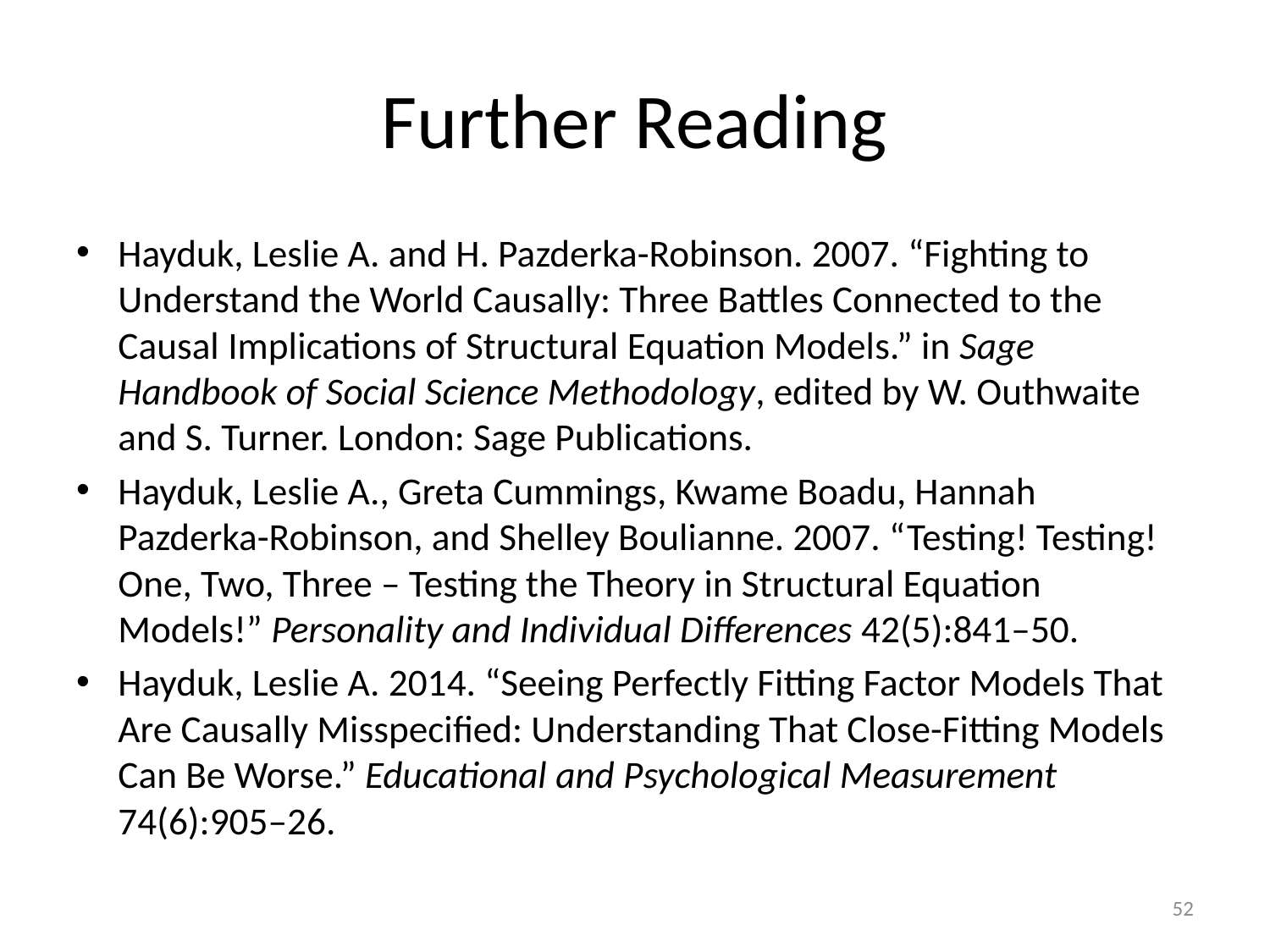

# Further Reading
Hayduk, Leslie A. and H. Pazderka-Robinson. 2007. “Fighting to Understand the World Causally: Three Battles Connected to the Causal Implications of Structural Equation Models.” in Sage Handbook of Social Science Methodology, edited by W. Outhwaite and S. Turner. London: Sage Publications.
Hayduk, Leslie A., Greta Cummings, Kwame Boadu, Hannah Pazderka-Robinson, and Shelley Boulianne. 2007. “Testing! Testing! One, Two, Three – Testing the Theory in Structural Equation Models!” Personality and Individual Differences 42(5):841–50.
Hayduk, Leslie A. 2014. “Seeing Perfectly Fitting Factor Models That Are Causally Misspecified: Understanding That Close-Fitting Models Can Be Worse.” Educational and Psychological Measurement 74(6):905–26.

52